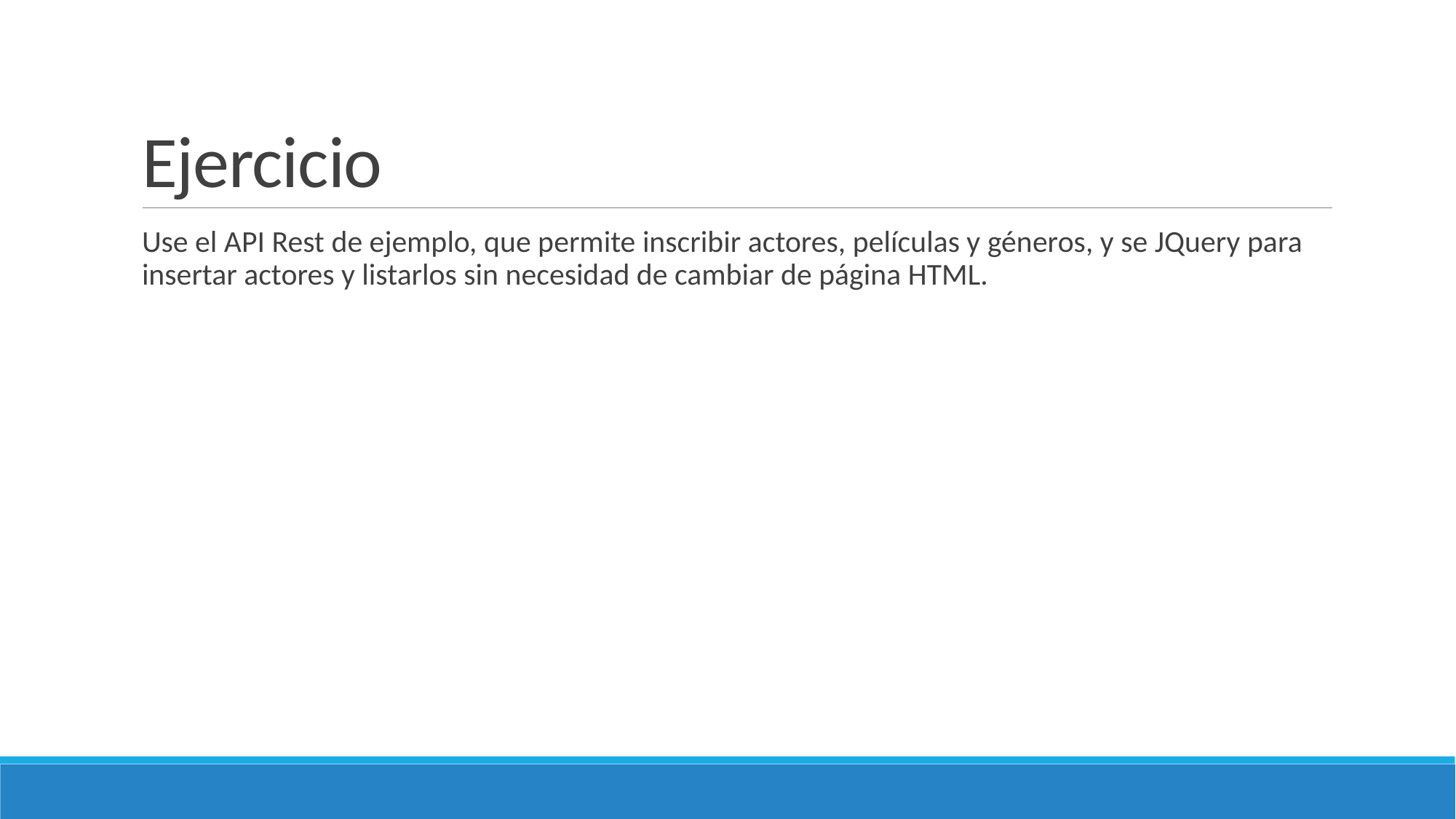

# Ejercicio
Use el API Rest de ejemplo, que permite inscribir actores, películas y géneros, y se JQuery para insertar actores y listarlos sin necesidad de cambiar de página HTML.